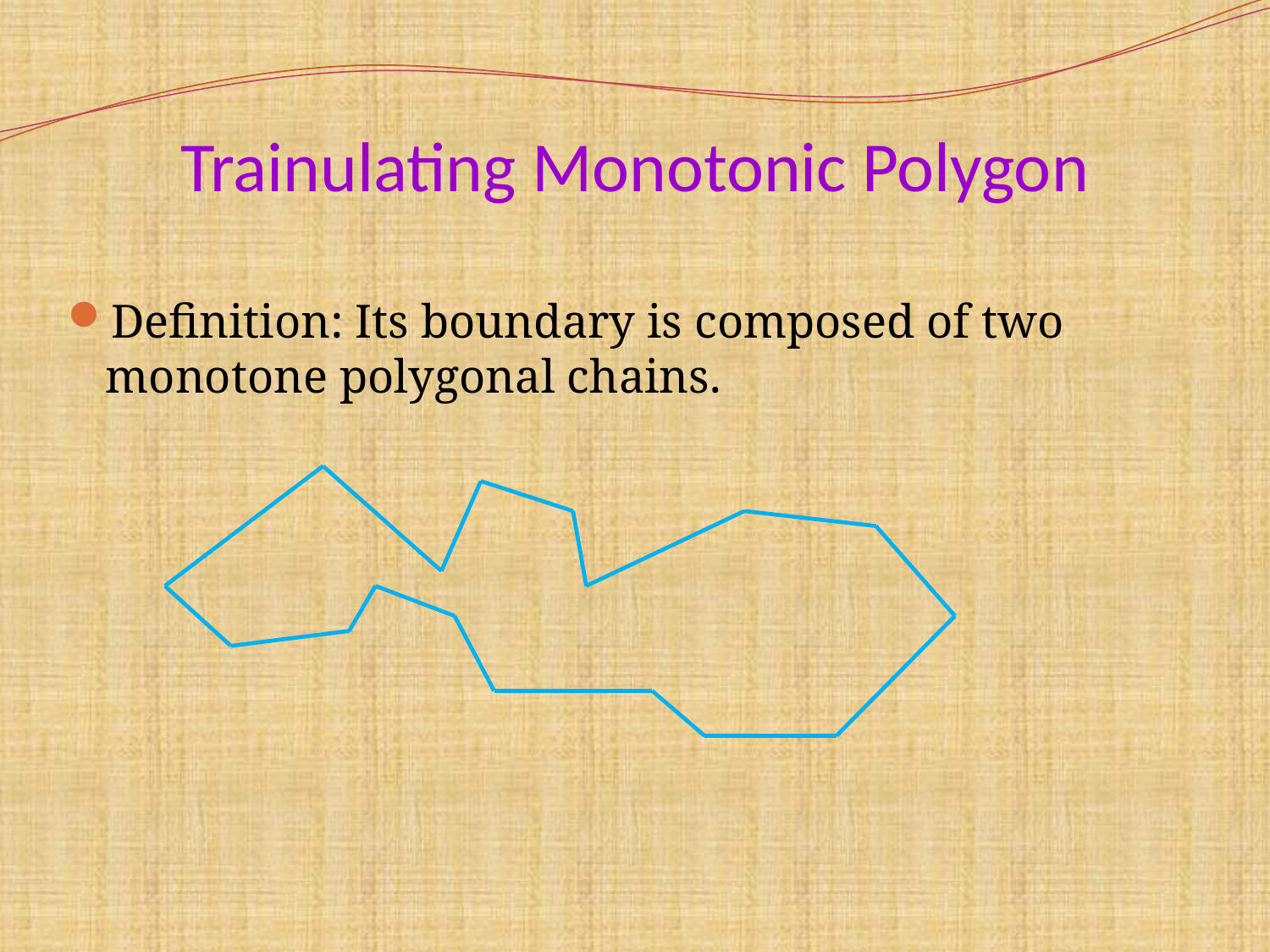

# Trainulating Monotonic Polygon
Definition: Its boundary is composed of two monotone polygonal chains.